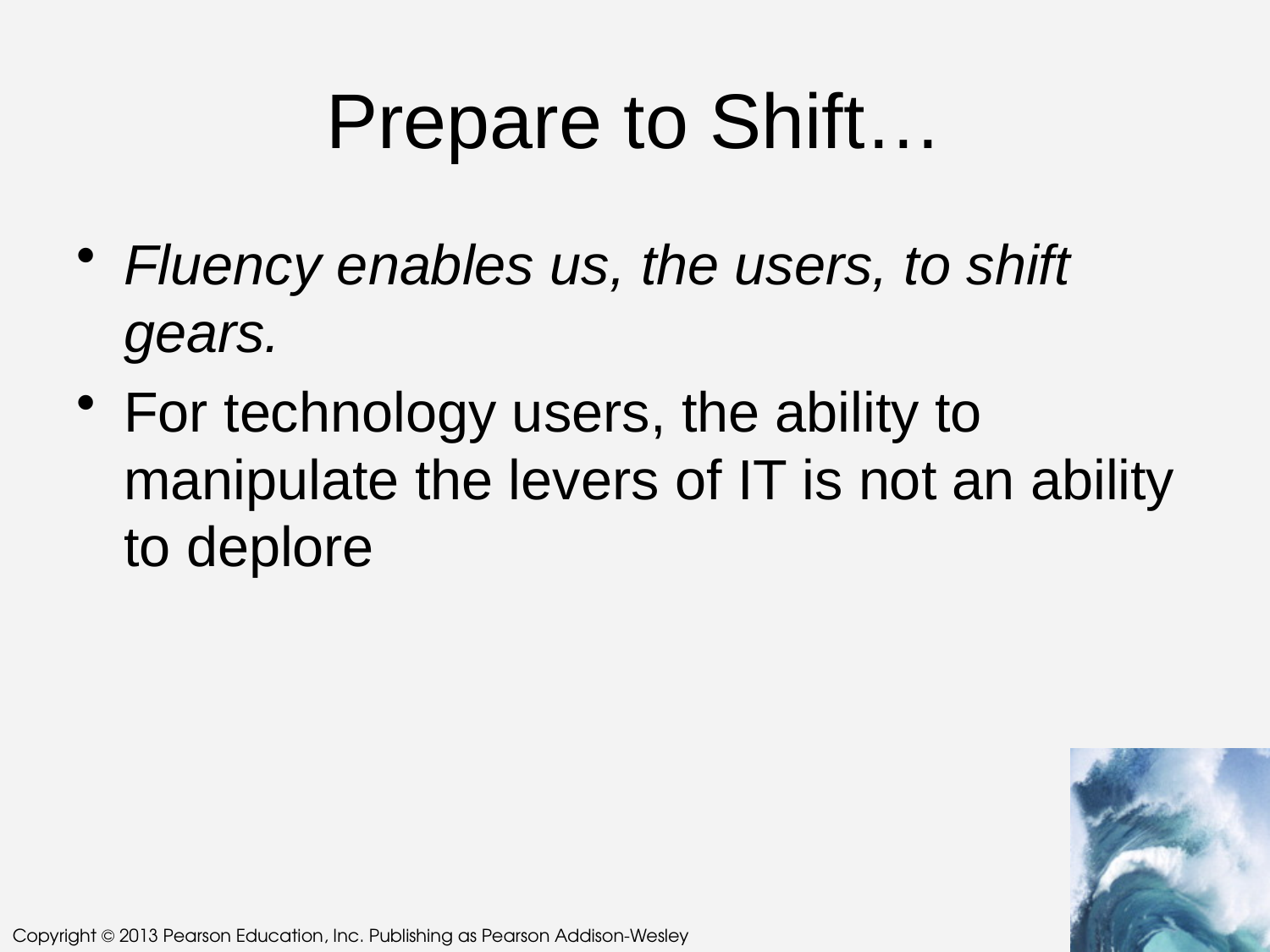

# Prepare to Shift…
Fluency enables us, the users, to shift gears.
For technology users, the ability to manipulate the levers of IT is not an ability to deplore